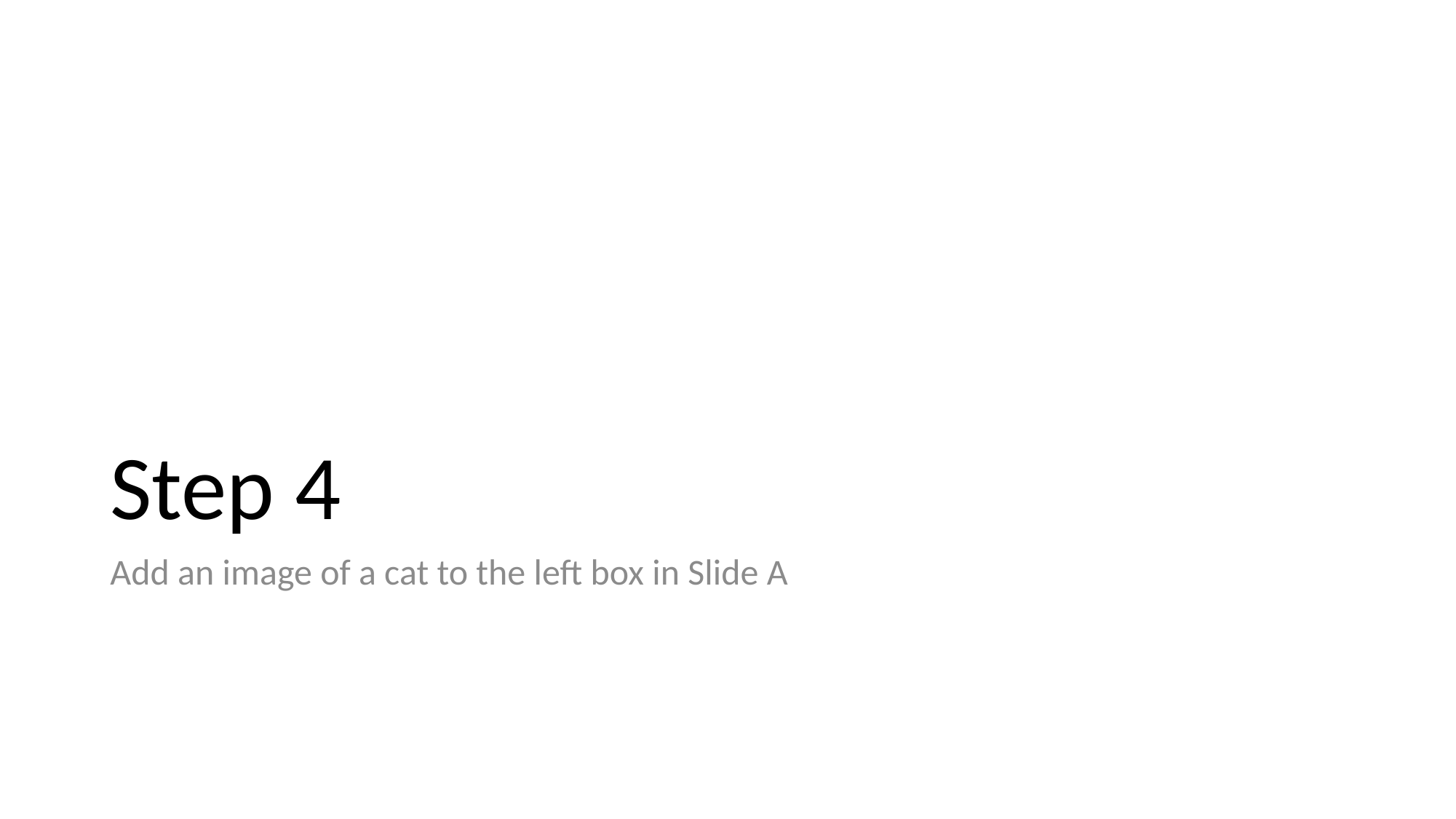

# Step 4
Add an image of a cat to the left box in Slide A